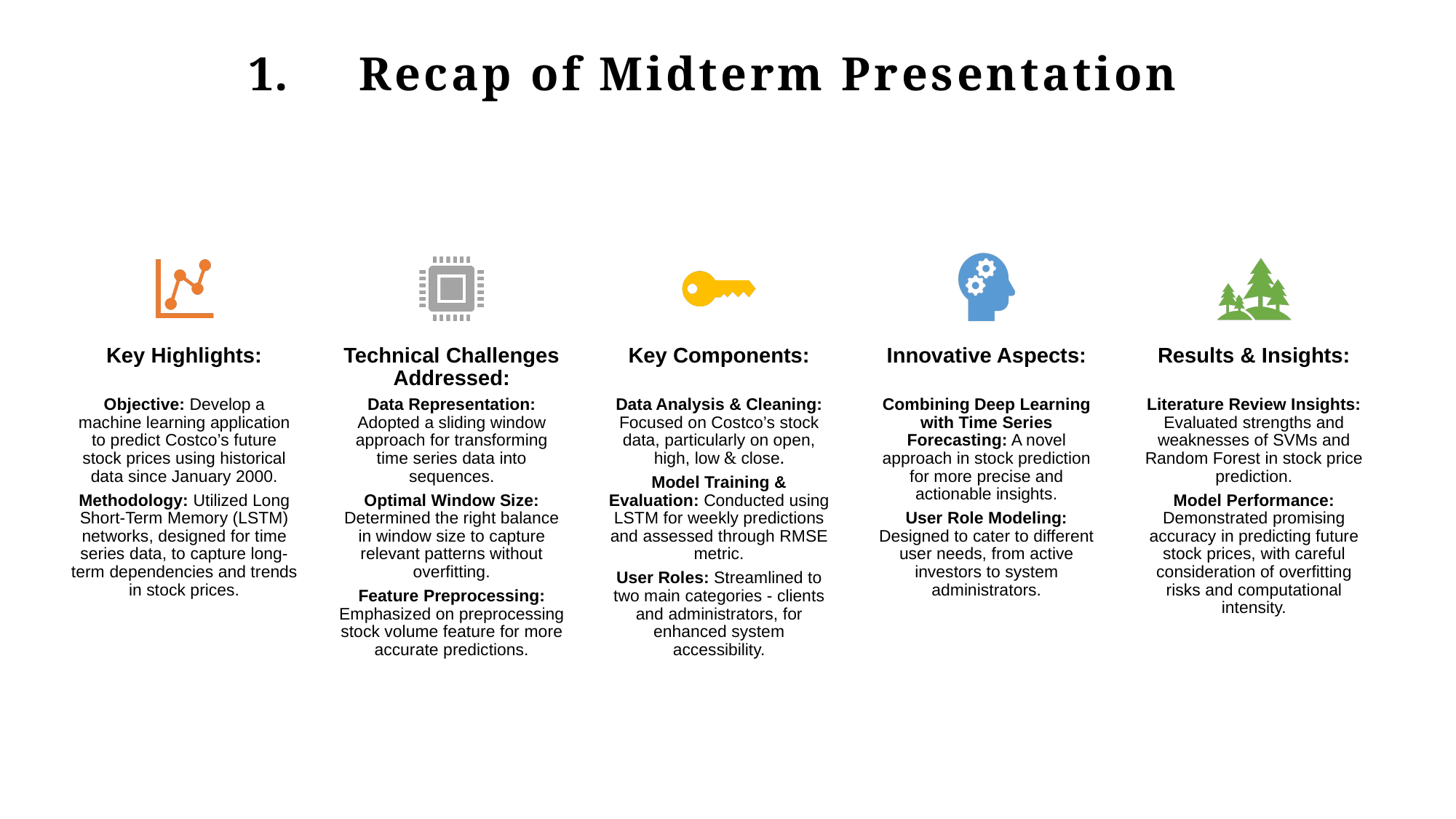

Recap of Midterm Presentation
Key Highlights:
Objective: Develop a machine learning application to predict Costco’s future stock prices using historical data since January 2000.
Methodology: Utilized Long Short-Term Memory (LSTM) networks, designed for time series data, to capture long-term dependencies and trends in stock prices.
Technical Challenges Addressed:
Data Representation: Adopted a sliding window approach for transforming time series data into sequences.
Optimal Window Size: Determined the right balance in window size to capture relevant patterns without overfitting.
Feature Preprocessing: Emphasized on preprocessing stock volume feature for more accurate predictions.
Key Components:
Data Analysis & Cleaning: Focused on Costco’s stock data, particularly on open, high, low & close.
Model Training & Evaluation: Conducted using LSTM for weekly predictions and assessed through RMSE metric.
User Roles: Streamlined to two main categories - clients and administrators, for enhanced system accessibility.
Innovative Aspects:
Combining Deep Learning with Time Series Forecasting: A novel approach in stock prediction for more precise and actionable insights.
User Role Modeling: Designed to cater to different user needs, from active investors to system administrators.
Results & Insights:
Literature Review Insights: Evaluated strengths and weaknesses of SVMs and Random Forest in stock price prediction.
Model Performance: Demonstrated promising accuracy in predicting future stock prices, with careful consideration of overfitting risks and computational intensity.